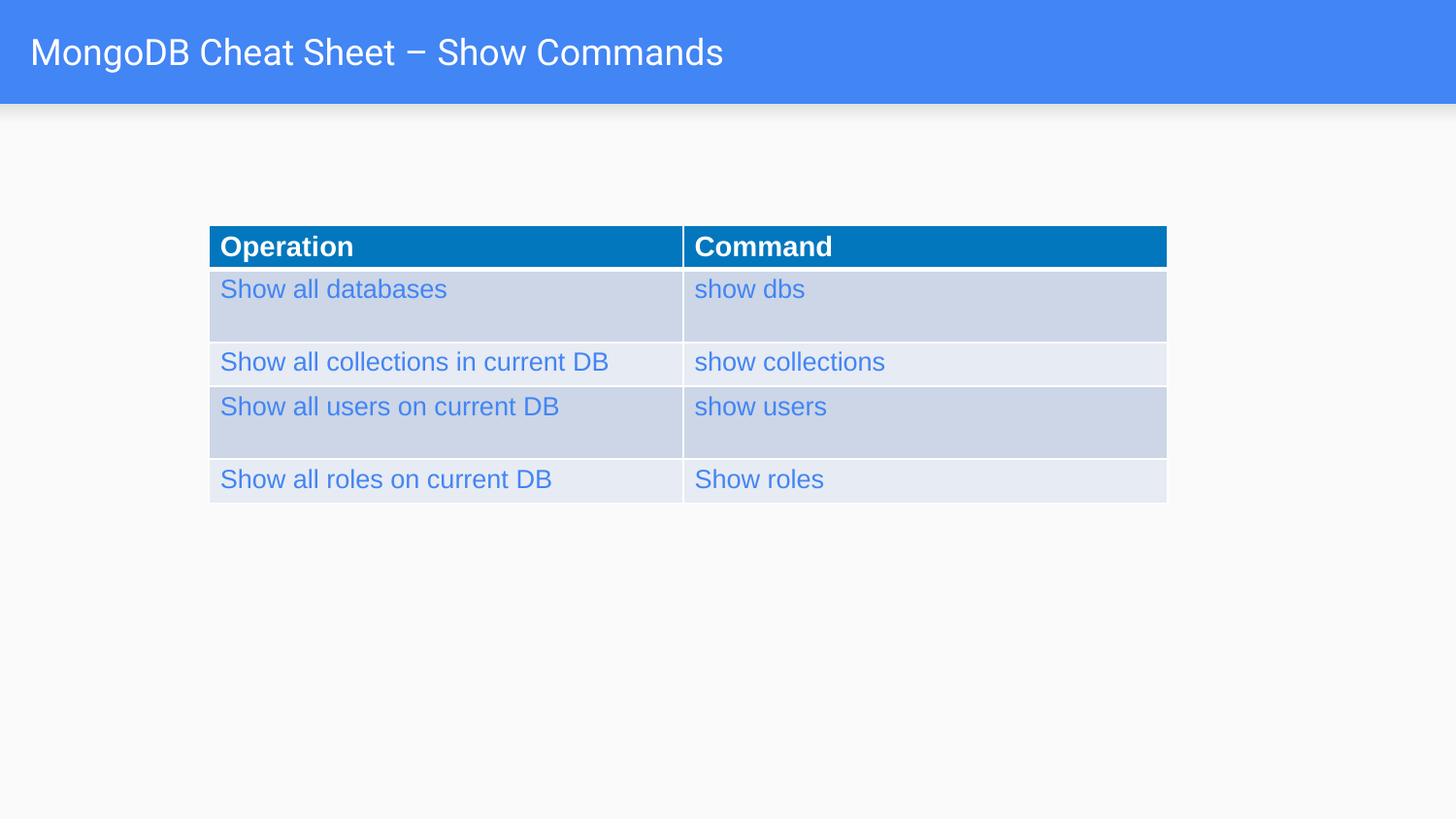

# MongoDB Cheat Sheet – Show Commands
| Operation | Command |
| --- | --- |
| Show all databases | show dbs |
| Show all collections in current DB | show collections |
| Show all users on current DB | show users |
| Show all roles on current DB | Show roles |